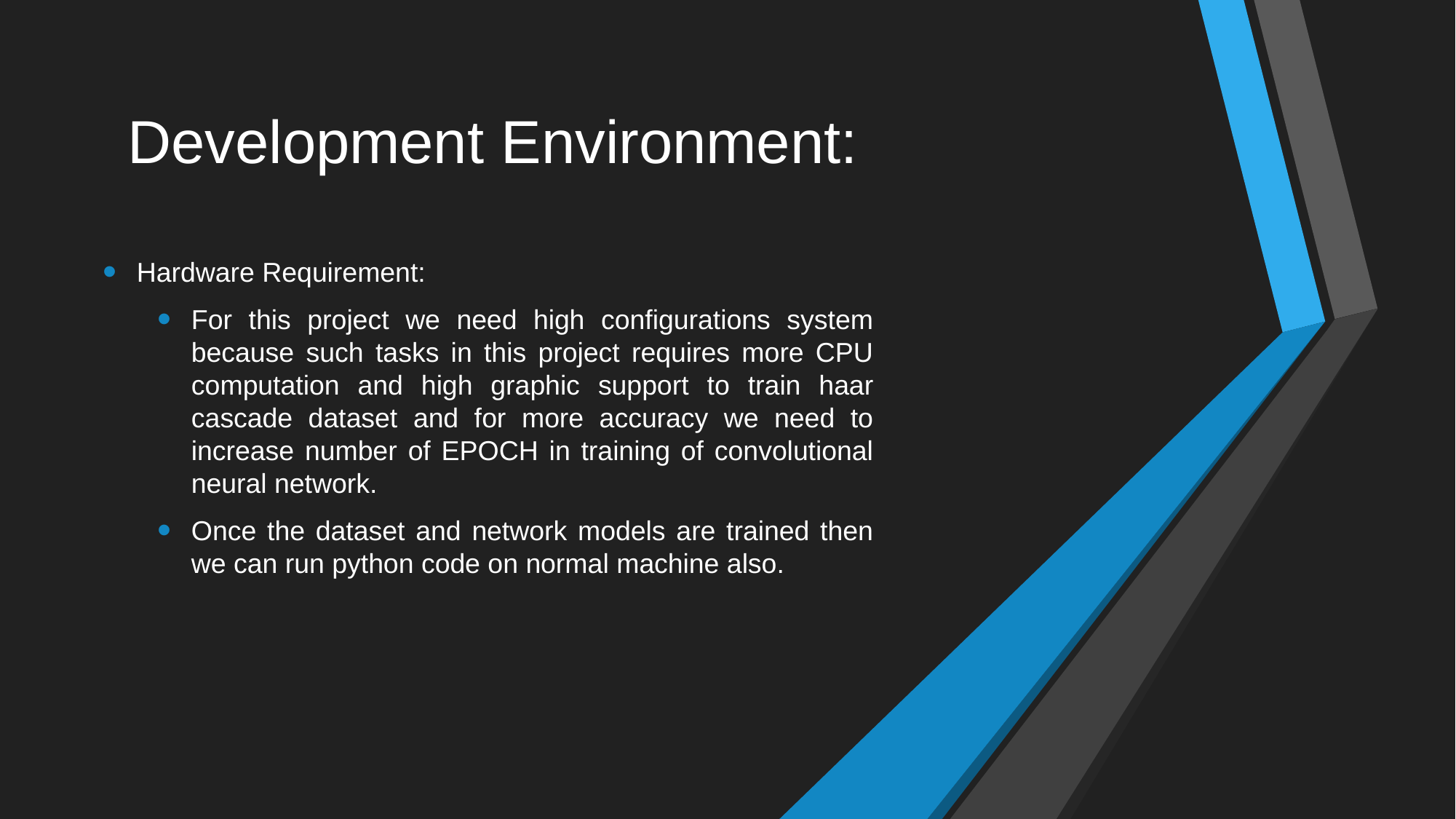

# Development Environment:
Hardware Requirement:
For this project we need high configurations system because such tasks in this project requires more CPU computation and high graphic support to train haar cascade dataset and for more accuracy we need to increase number of EPOCH in training of convolutional neural network.
Once the dataset and network models are trained then we can run python code on normal machine also.